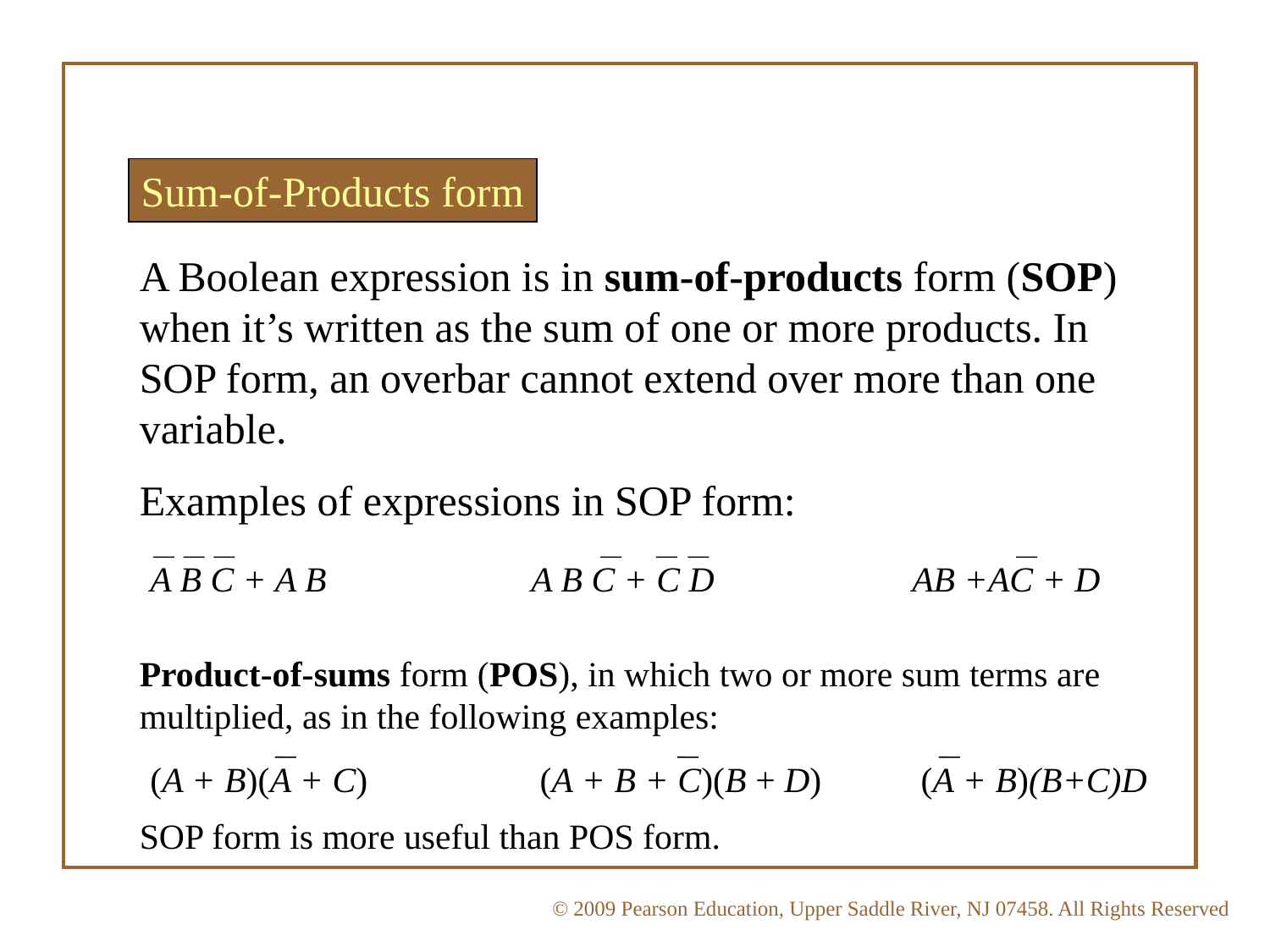

Sum-of-Products form
A Boolean expression is in sum-of-products form (SOP) when it’s written as the sum of one or more products. In SOP form, an overbar cannot extend over more than one variable.
Examples of expressions in SOP form:

A B C + A B           	A B C + C D		AB +AC + D

Product-of-sums form (POS), in which two or more sum terms are multiplied, as in the following examples:

SOP form is more useful than POS form.
(A + B)(A + C)          	 (A + B + C)(B + D) 	 (A + B)(B+C)D